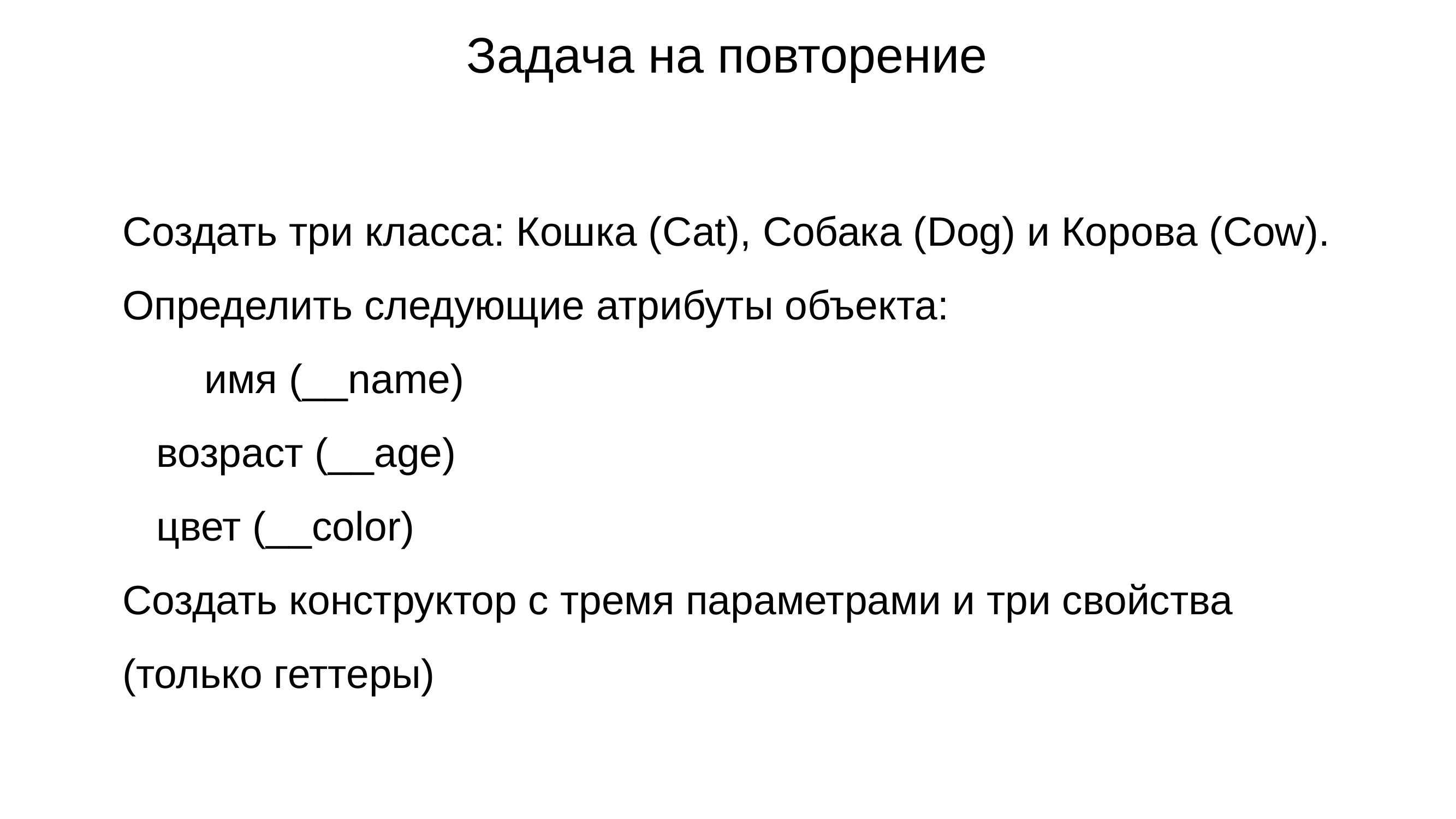

# Задача на повторение
Создать три класса: Кошка (Cat), Собака (Dog) и Корова (Cow).
Определить следующие атрибуты объекта:
	имя (__name)
   возраст (__age)
   цвет (__color)
Создать конструктор с тремя параметрами и три свойства (только геттеры)